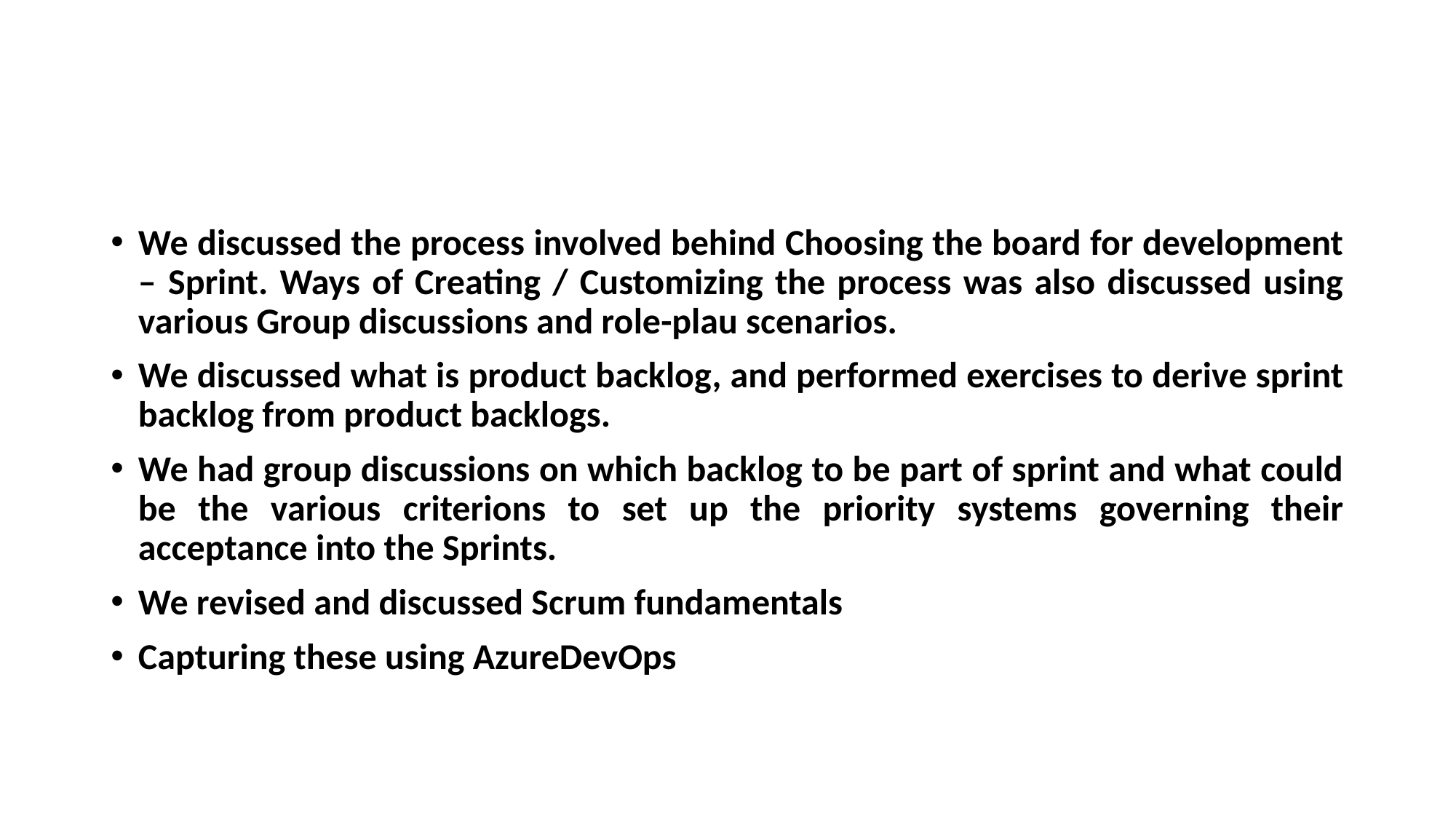

We discussed the process involved behind Choosing the board for development – Sprint. Ways of Creating / Customizing the process was also discussed using various Group discussions and role-plau scenarios.
We discussed what is product backlog, and performed exercises to derive sprint backlog from product backlogs.
We had group discussions on which backlog to be part of sprint and what could be the various criterions to set up the priority systems governing their acceptance into the Sprints.
We revised and discussed Scrum fundamentals
Capturing these using AzureDevOps